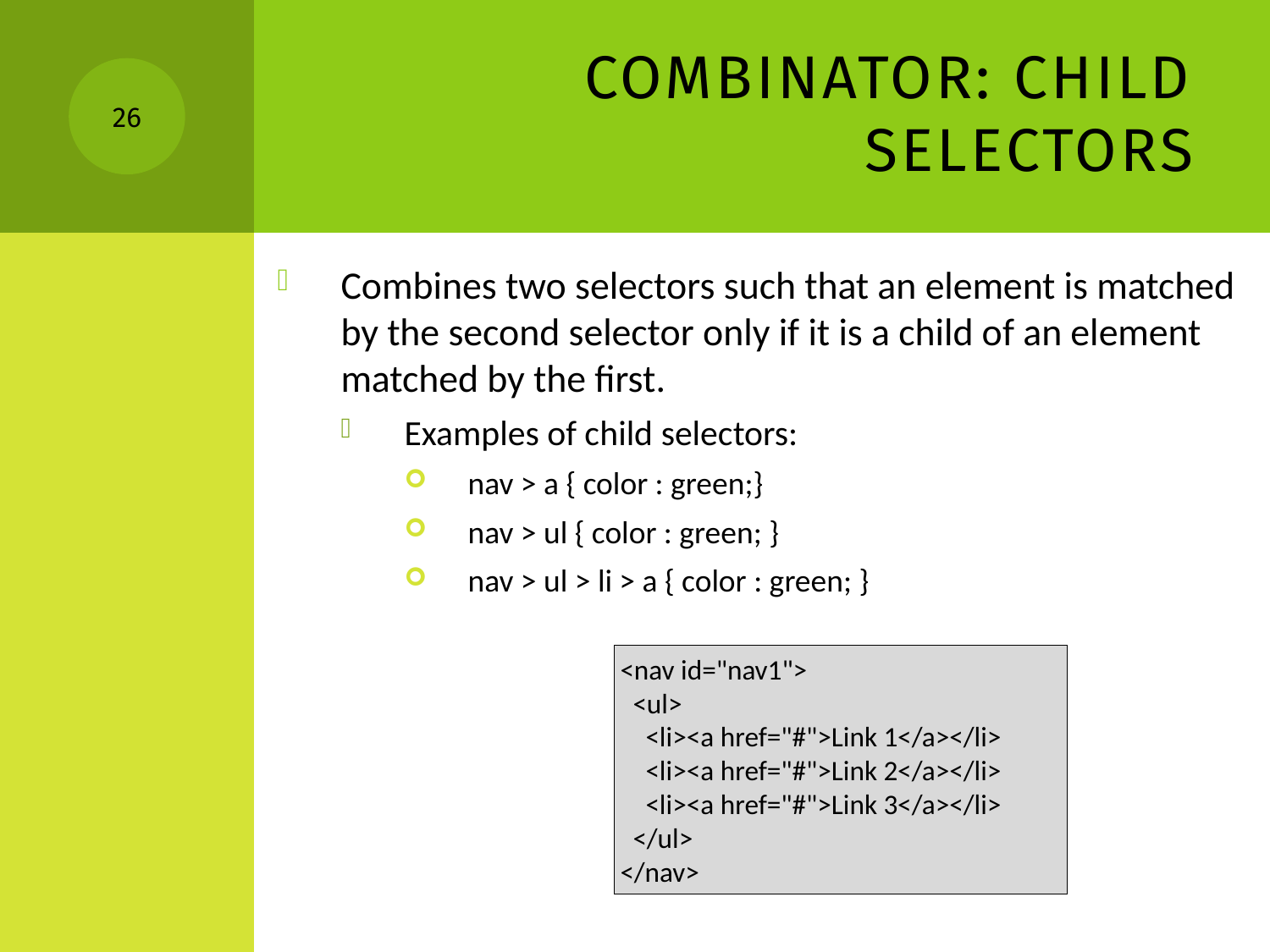

# Combinator: Child Selectors
26
Combines two selectors such that an element is matched by the second selector only if it is a child of an element matched by the first.
Examples of child selectors:
nav > a { color : green;}
nav > ul { color : green; }
nav > ul > li > a { color : green; }
 <nav id="nav1">
   <ul>
     <li><a href="#">Link 1</a></li>
     <li><a href="#">Link 2</a></li>
     <li><a href="#">Link 3</a></li>
   </ul>
 </nav>